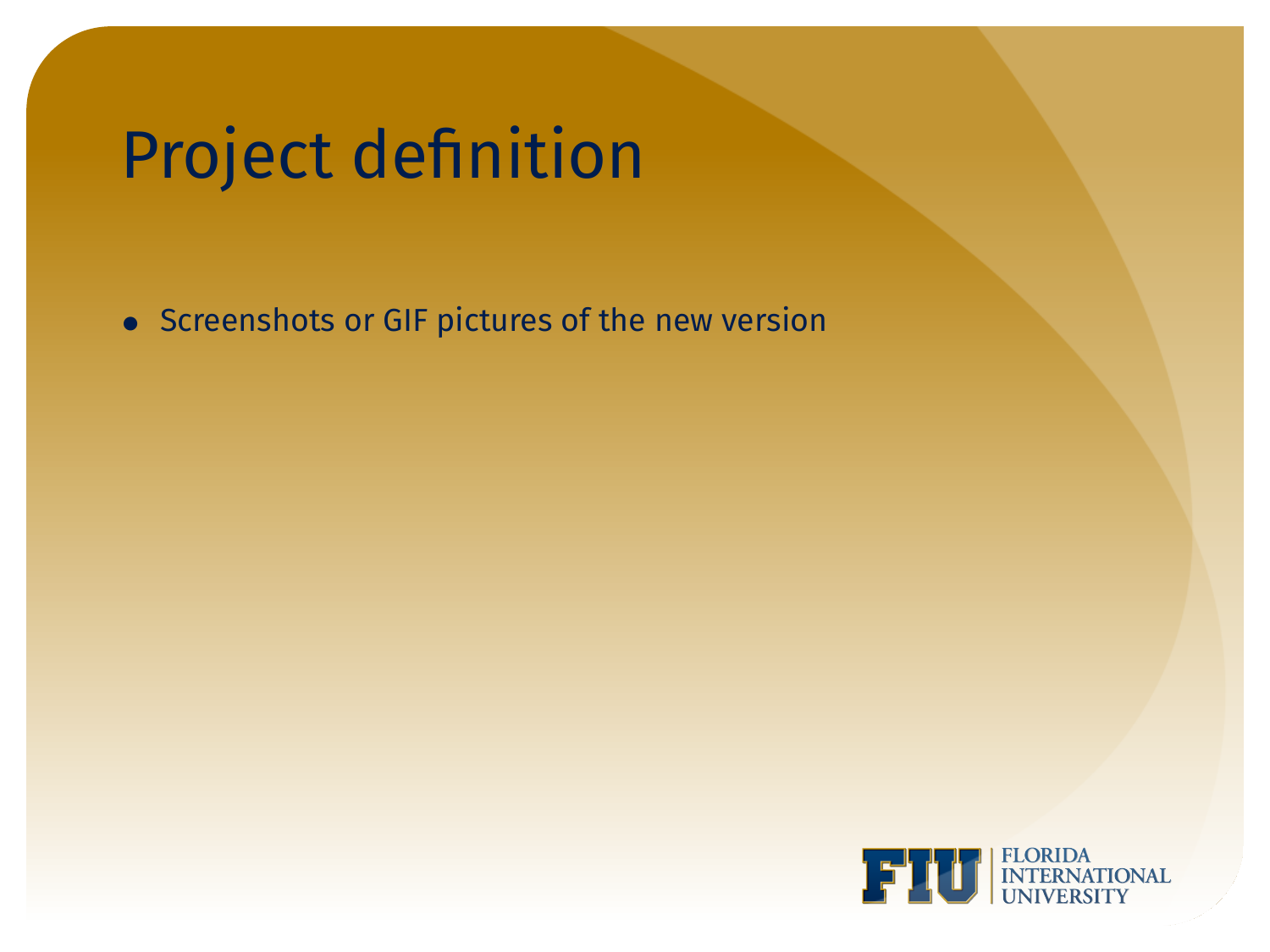

# Project definition

Screenshots or GIF pictures of the new version